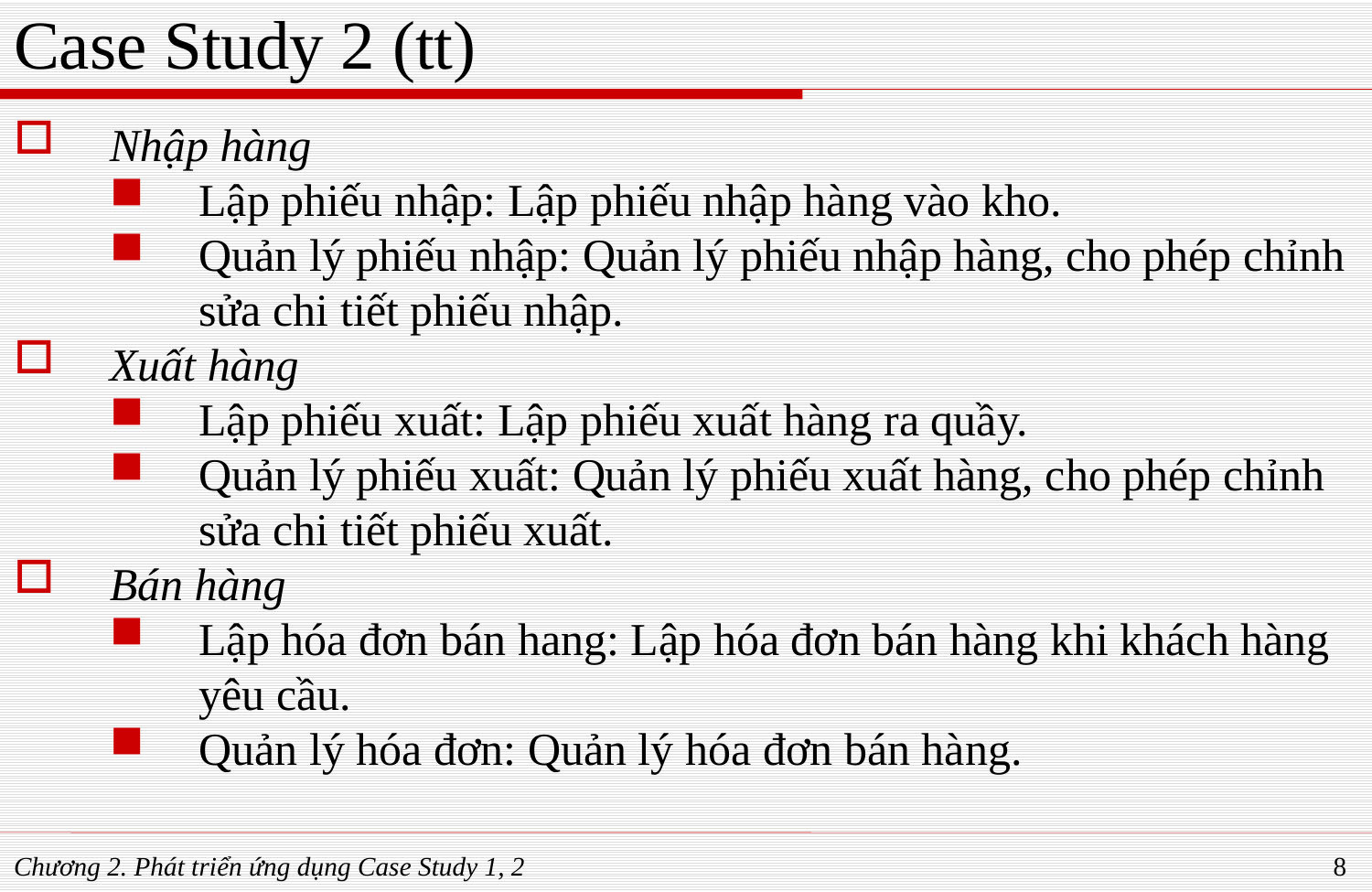

# Case Study 2 (tt)
Nhập hàng
Lập phiếu nhập: Lập phiếu nhập hàng vào kho.
Quản lý phiếu nhập: Quản lý phiếu nhập hàng, cho phép chỉnh sửa chi tiết phiếu nhập.
Xuất hàng
Lập phiếu xuất: Lập phiếu xuất hàng ra quầy.
Quản lý phiếu xuất: Quản lý phiếu xuất hàng, cho phép chỉnh sửa chi tiết phiếu xuất.
Bán hàng
Lập hóa đơn bán hang: Lập hóa đơn bán hàng khi khách hàng yêu cầu.
Quản lý hóa đơn: Quản lý hóa đơn bán hàng.
Chương 2. Phát triển ứng dụng Case Study 1, 2
8